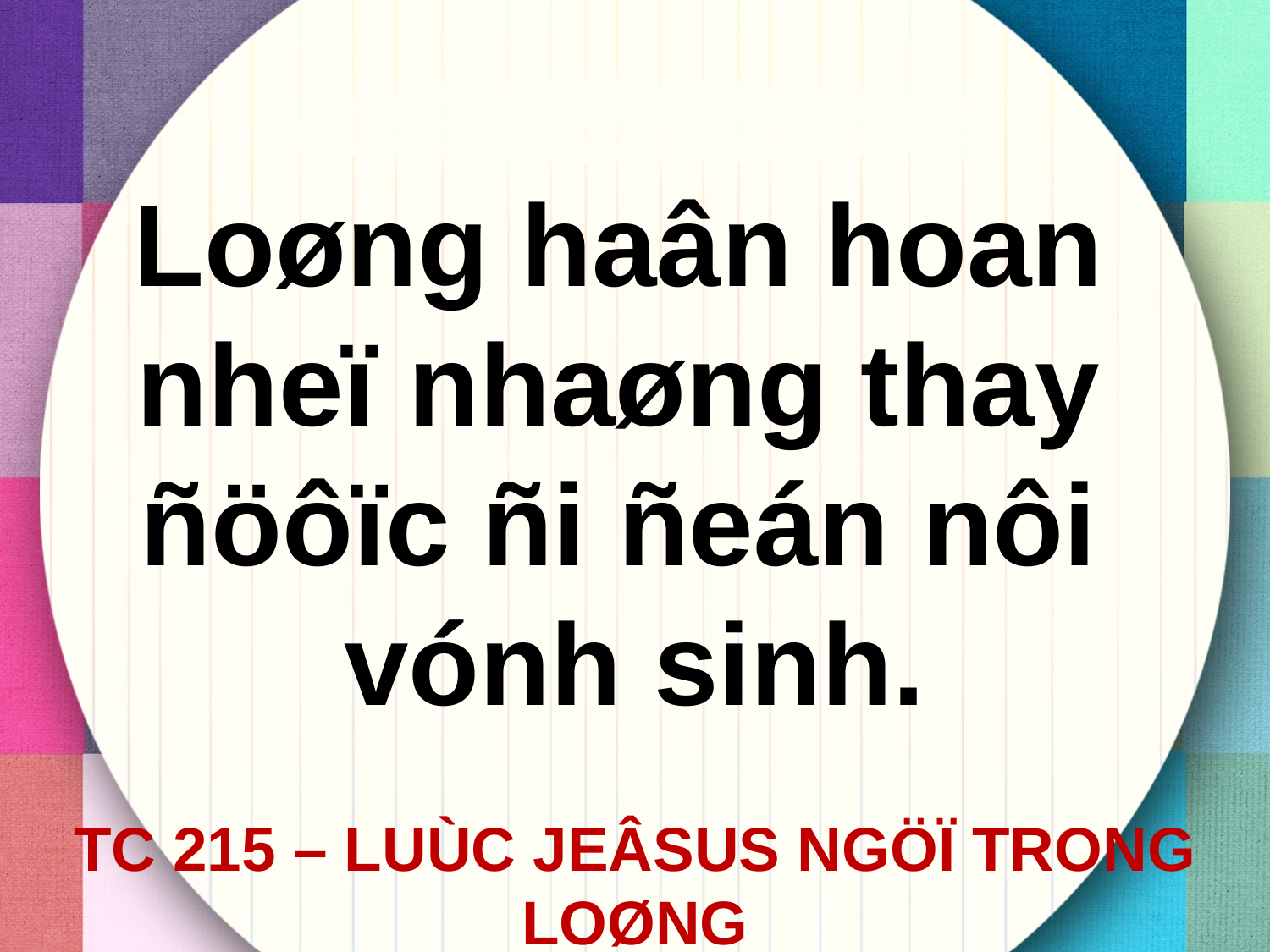

Loøng haân hoan
nheï nhaøng thay
ñöôïc ñi ñeán nôi
vónh sinh.
TC 215 – LUÙC JEÂSUS NGÖÏ TRONG LOØNG